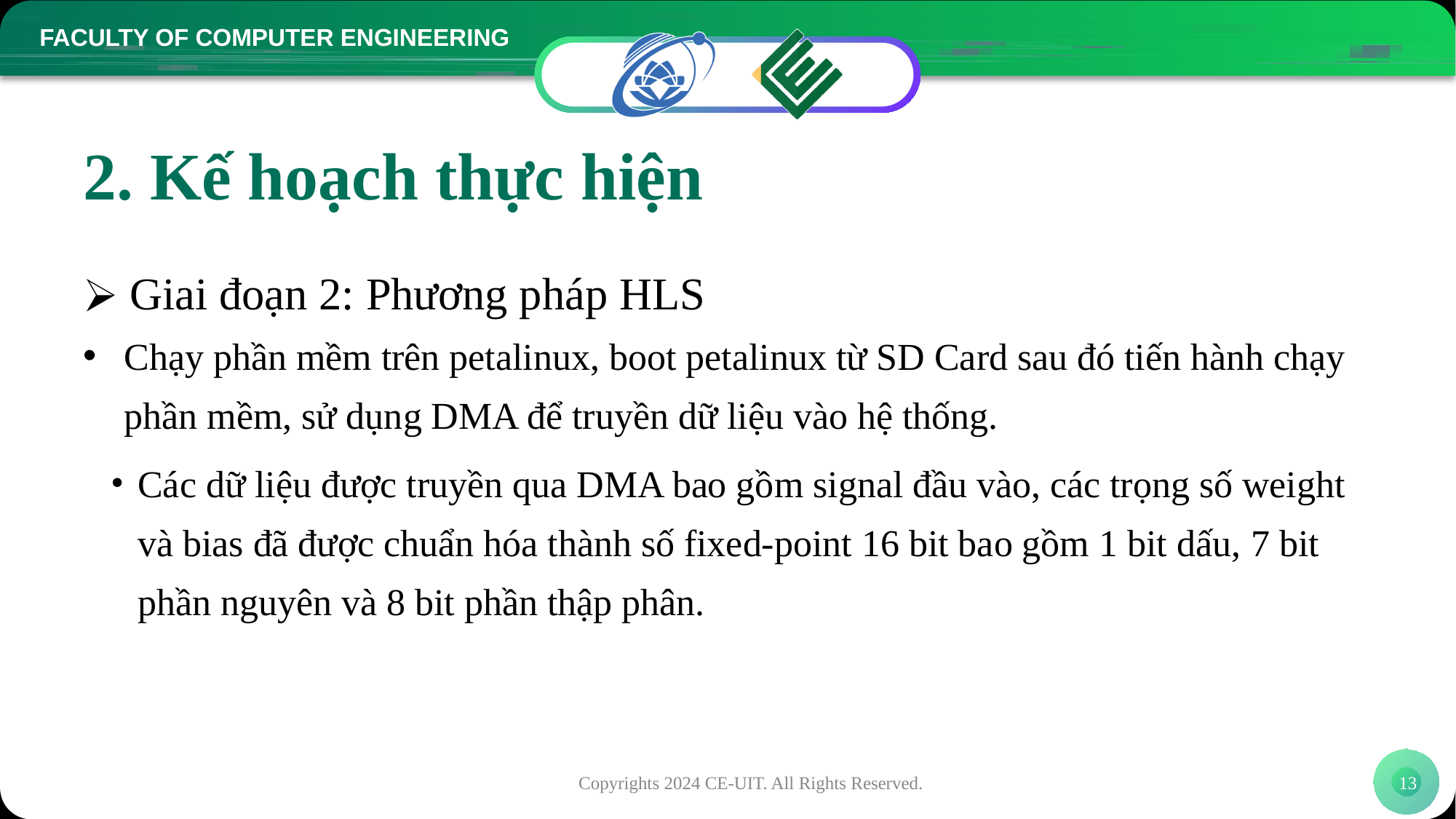

# 2. Kế hoạch thực hiện
 Giai đoạn 2: Phương pháp HLS
Chạy phần mềm trên petalinux, boot petalinux từ SD Card sau đó tiến hành chạy phần mềm, sử dụng DMA để truyền dữ liệu vào hệ thống.
Các dữ liệu được truyền qua DMA bao gồm signal đầu vào, các trọng số weight và bias đã được chuẩn hóa thành số fixed-point 16 bit bao gồm 1 bit dấu, 7 bit phần nguyên và 8 bit phần thập phân.
Copyrights 2024 CE-UIT. All Rights Reserved.
13